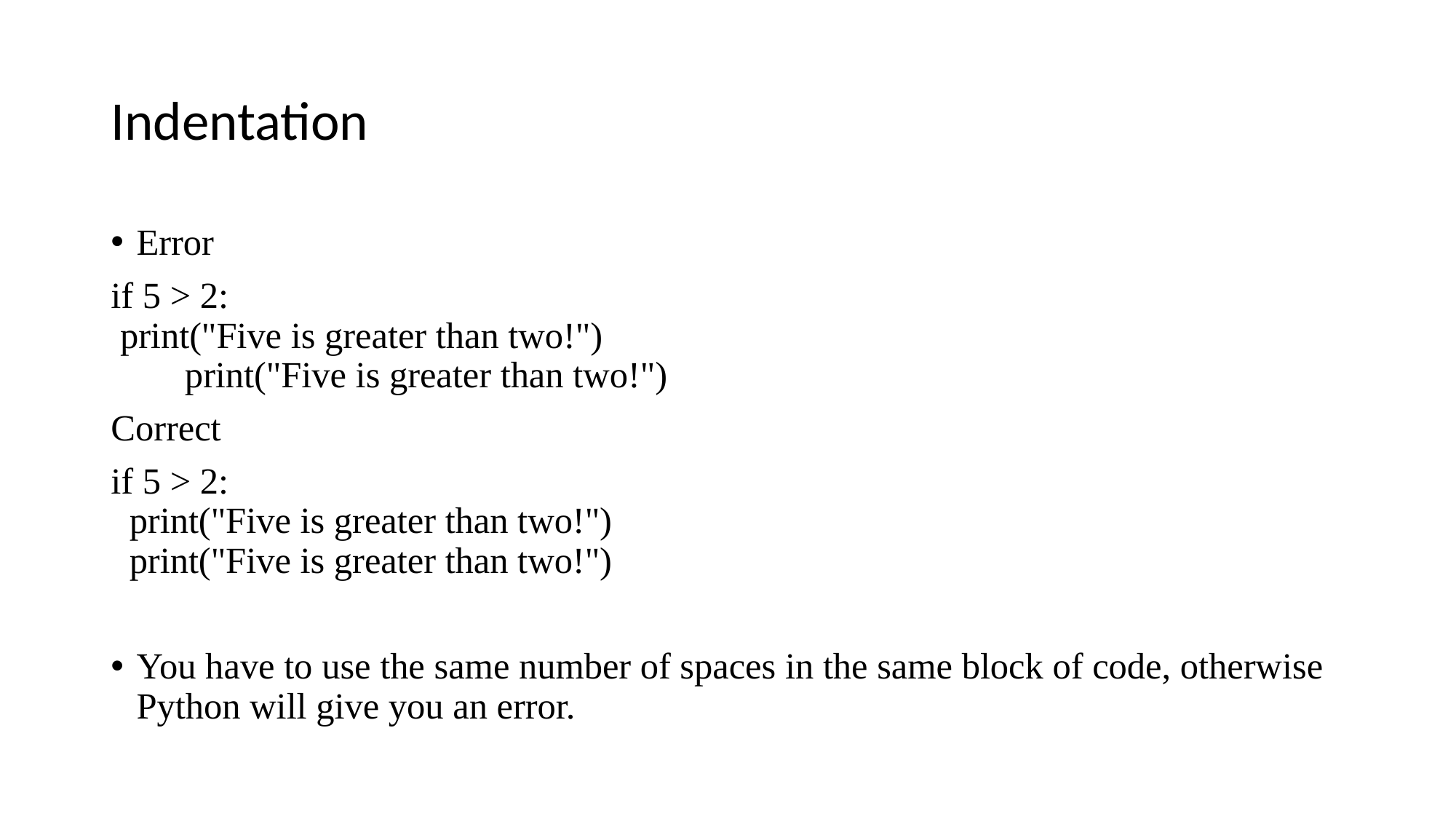

# Indentation
Error
if 5 > 2:
 print("Five is greater than two!")
        print("Five is greater than two!")
Correct
if 5 > 2:
  print("Five is greater than two!")
  print("Five is greater than two!")

You have to use the same number of spaces in the same block of code, otherwise Python will give you an error.